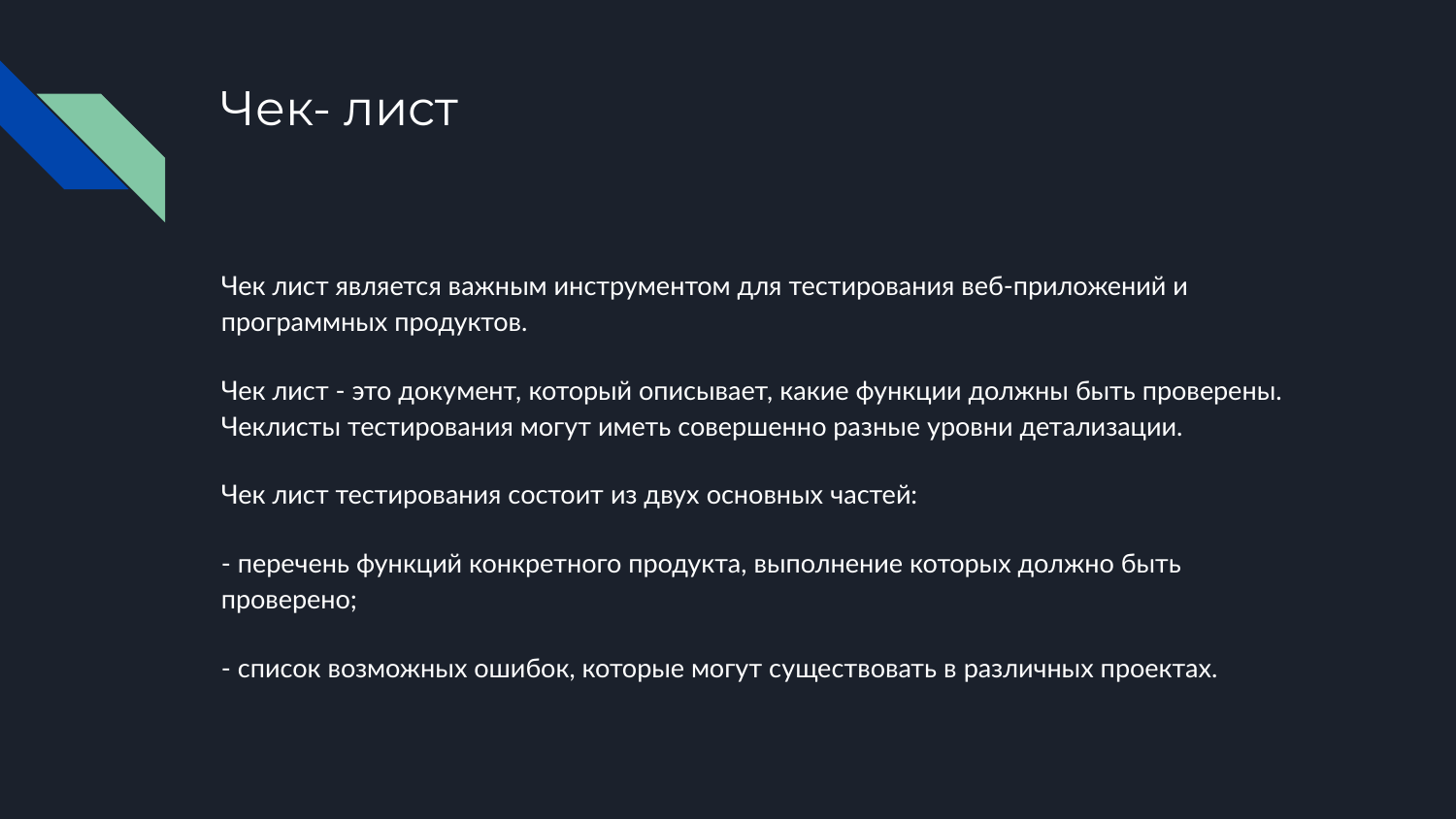

# Чек- лист
Чек лист является важным инструментом для тестирования веб-приложений и программных продуктов.
Чек лист - это документ, который описывает, какие функции должны быть проверены. Чеклисты тестирования могут иметь совершенно разные уровни детализации.
Чек лист тестирования состоит из двух основных частей:
- перечень функций конкретного продукта, выполнение которых должно быть проверено;
- список возможных ошибок, которые могут существовать в различных проектах.